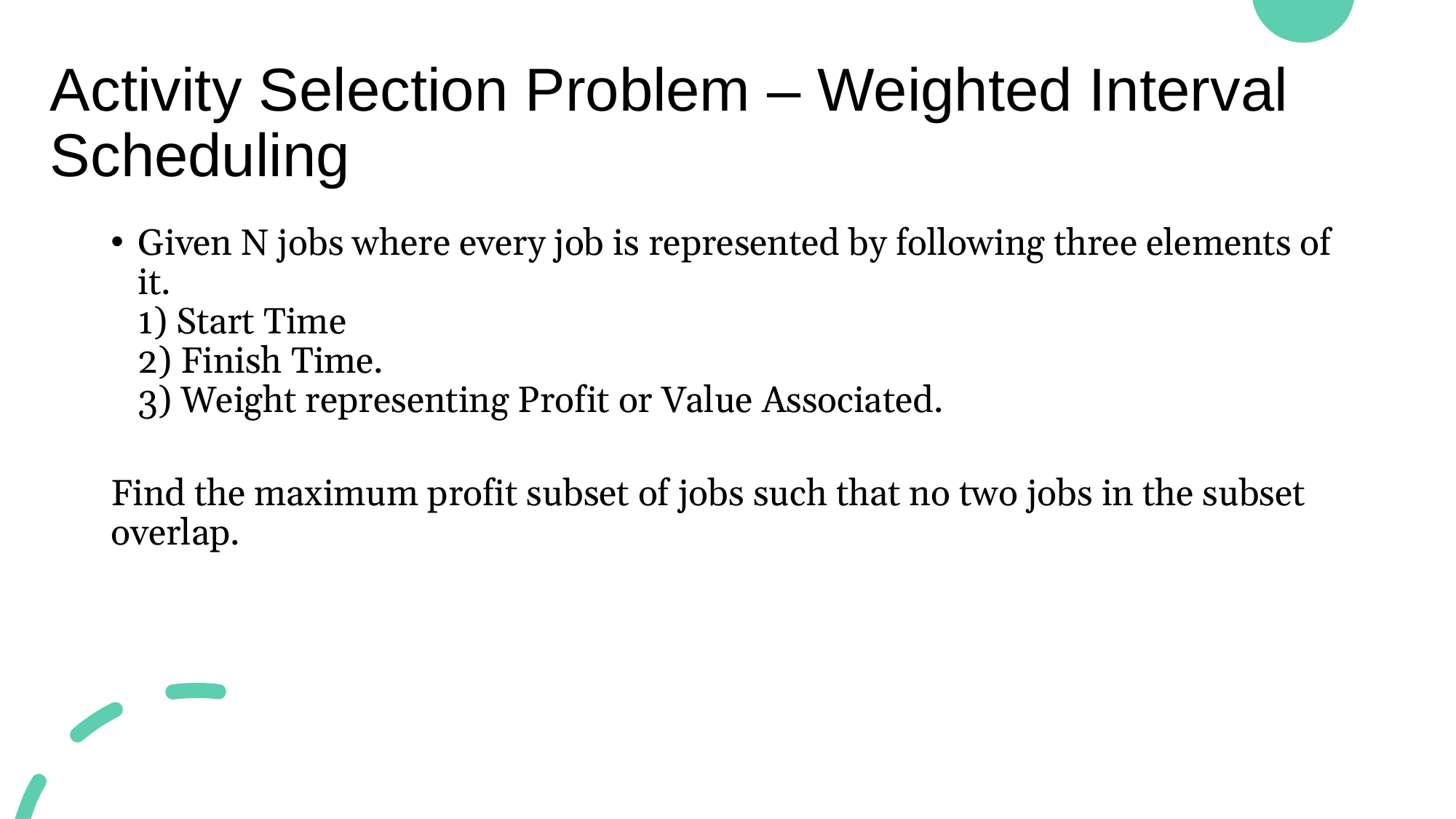

# Activity Selection Problem – Weighted Interval Scheduling
Given N jobs where every job is represented by following three elements of it.
1) Start Time
2) Finish Time.
3) Weight representing Profit or Value Associated.
Find the maximum profit subset of jobs such that no two jobs in the subset overlap.